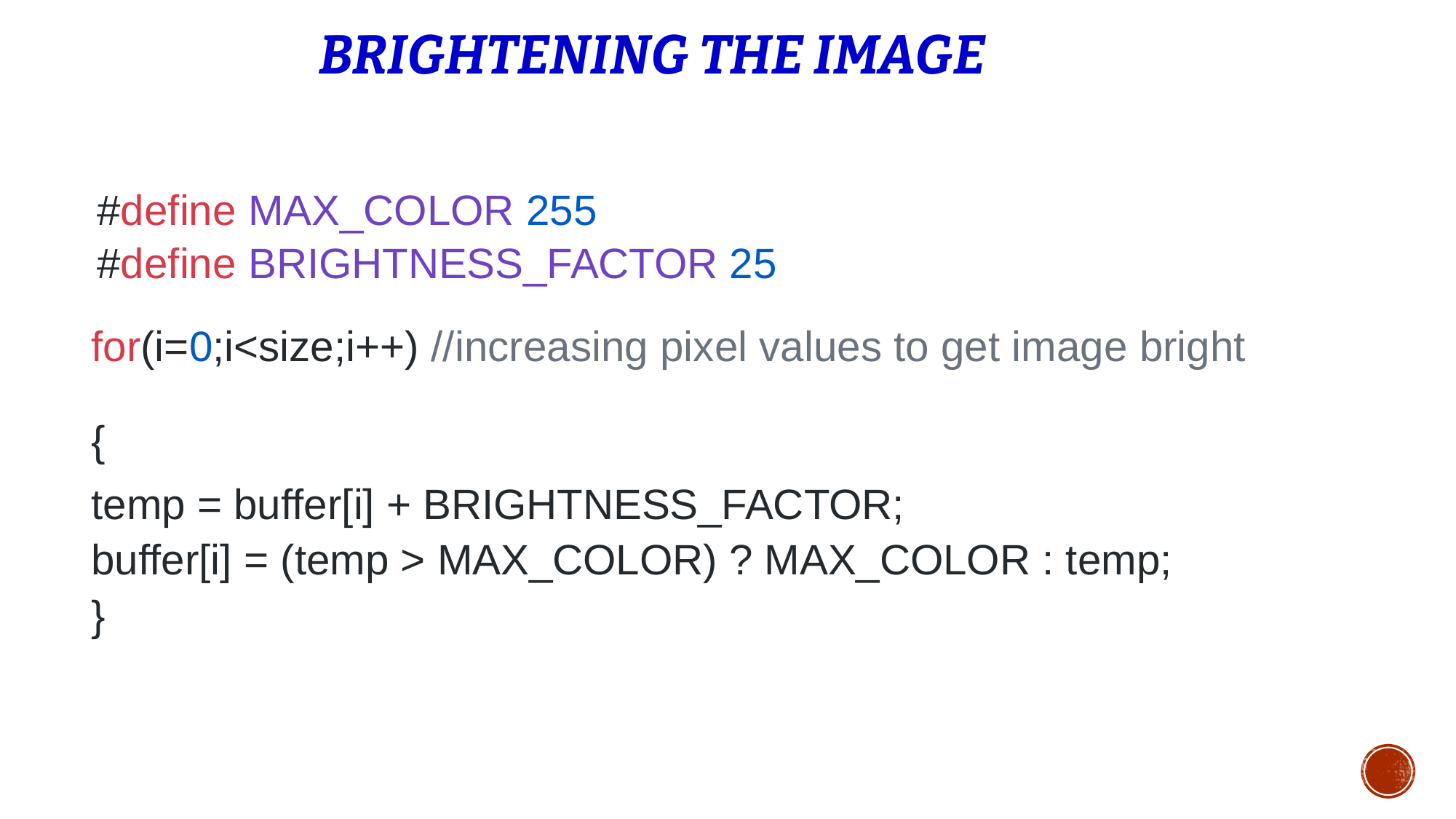

BRIGHTENING THE IMAGE
#define MAX_COLOR 255

#define BRIGHTNESS_FACTOR 25
| for(i=0;i<size;i++) //increasing pixel values to get image bright { |
| --- |
| temp = buffer[i] + BRIGHTNESS\_FACTOR; |
| buffer[i] = (temp > MAX\_COLOR) ? MAX\_COLOR : temp; |
| } |